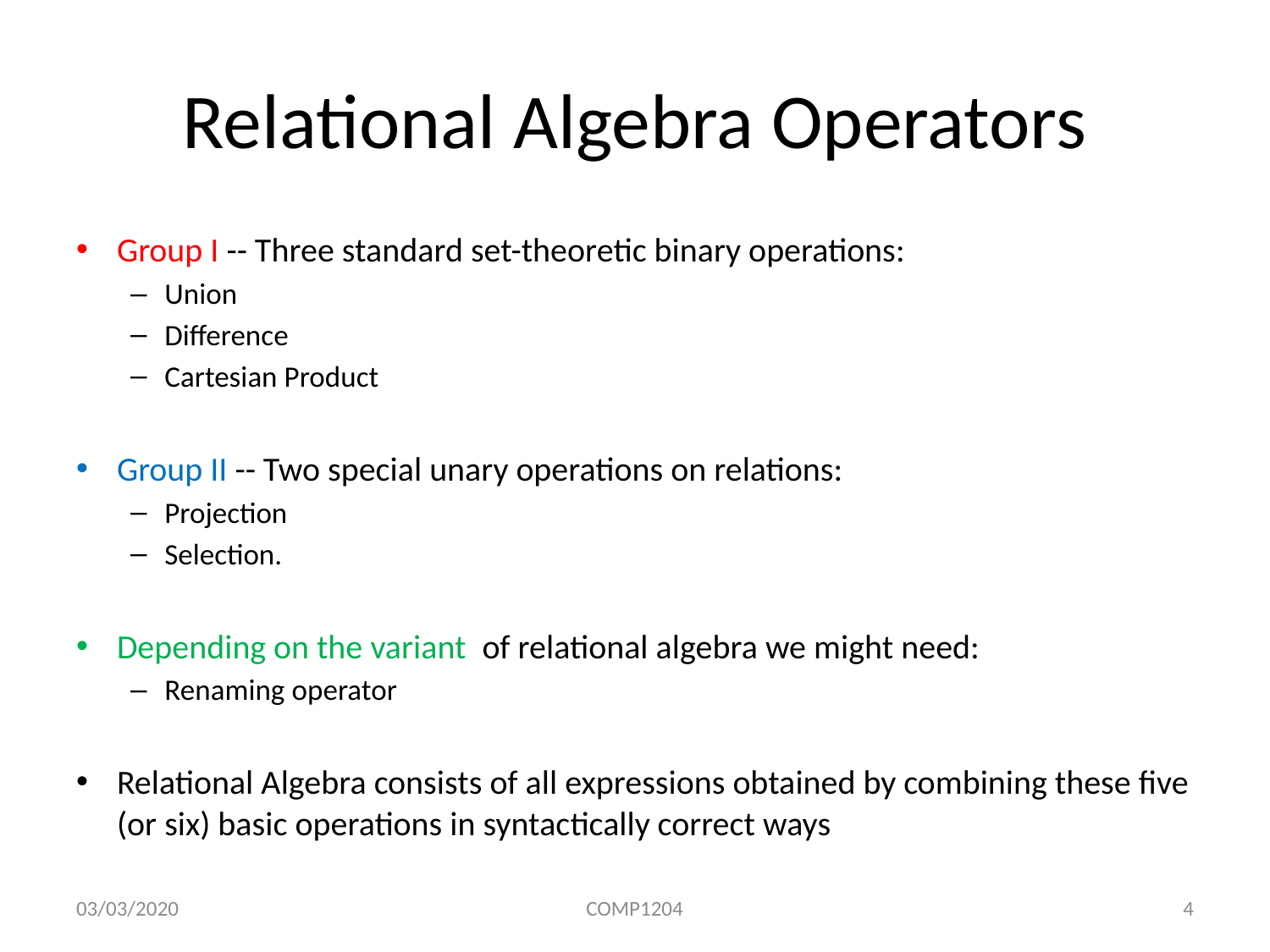

# Relational Algebra Operators
Group I -- Three standard set-theoretic binary operations:
Union
Difference
Cartesian Product

Group II -- Two special unary operations on relations:
Projection
Selection.

Depending on the variant  of relational algebra we might need:
Renaming operator

Relational Algebra consists of all expressions obtained by combining these five (or six) basic operations in syntactically correct ways
03/03/2020
COMP1204
4